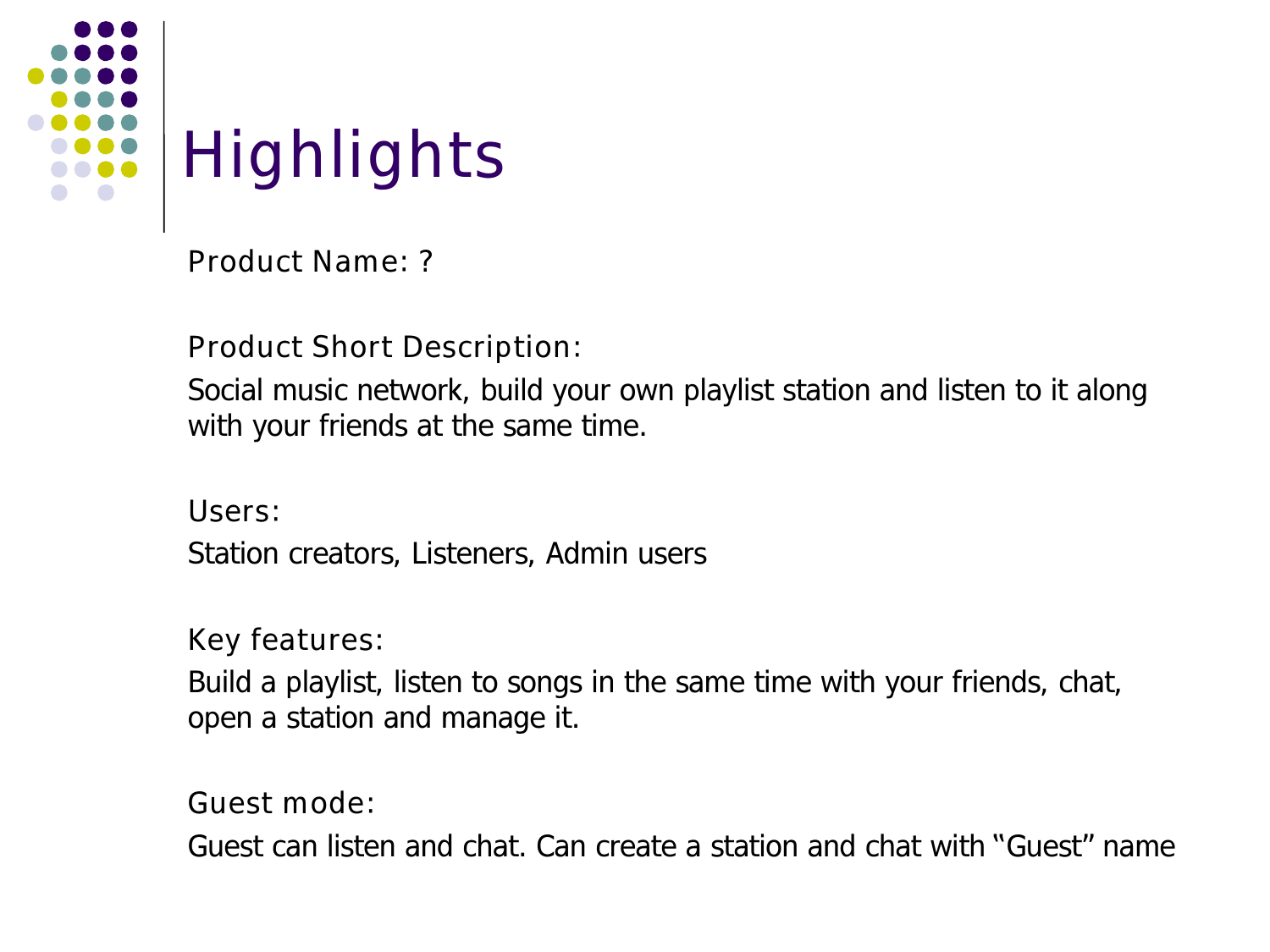

# Highlights
Product Name: ?

Product Short Description:
Social music network, build your own playlist station and listen to it along with your friends at the same time.

Users:
Station creators, Listeners, Admin users

Key features:
Build a playlist, listen to songs in the same time with your friends, chat, open a station and manage it.

Guest mode:
Guest can listen and chat. Can create a station and chat with “Guest” name